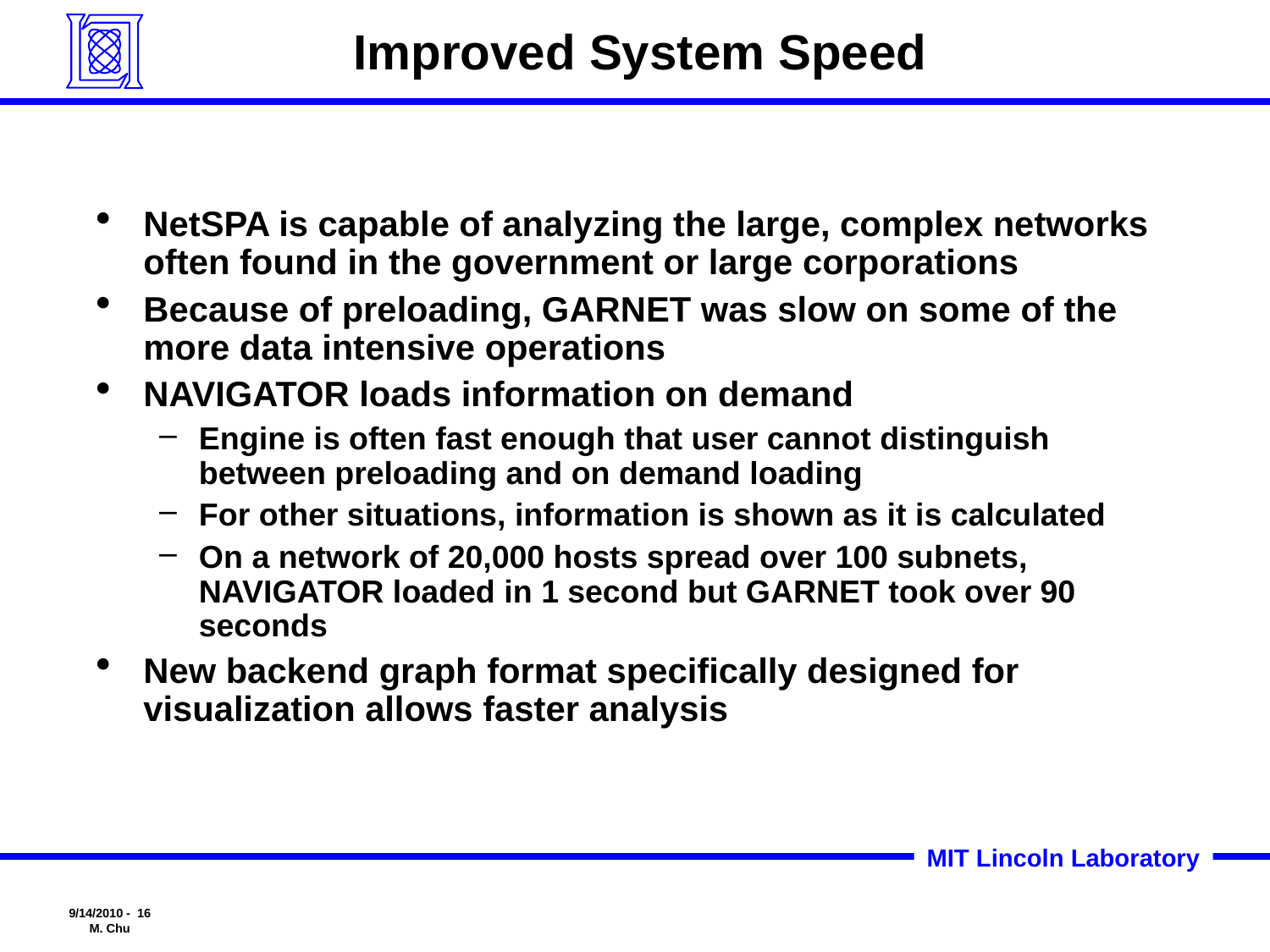

Improved System Speed
NetSPA is capable of analyzing the large, complex networks often found in the government or large corporations
Because of preloading, GARNET was slow on some of the more data intensive operations
NAVIGATOR loads information on demand
Engine is often fast enough that user cannot distinguish between preloading and on demand loading
For other situations, information is shown as it is calculated
On a network of 20,000 hosts spread over 100 subnets, NAVIGATOR loaded in 1 second but GARNET took over 90 seconds
New backend graph format specifically designed for visualization allows faster analysis